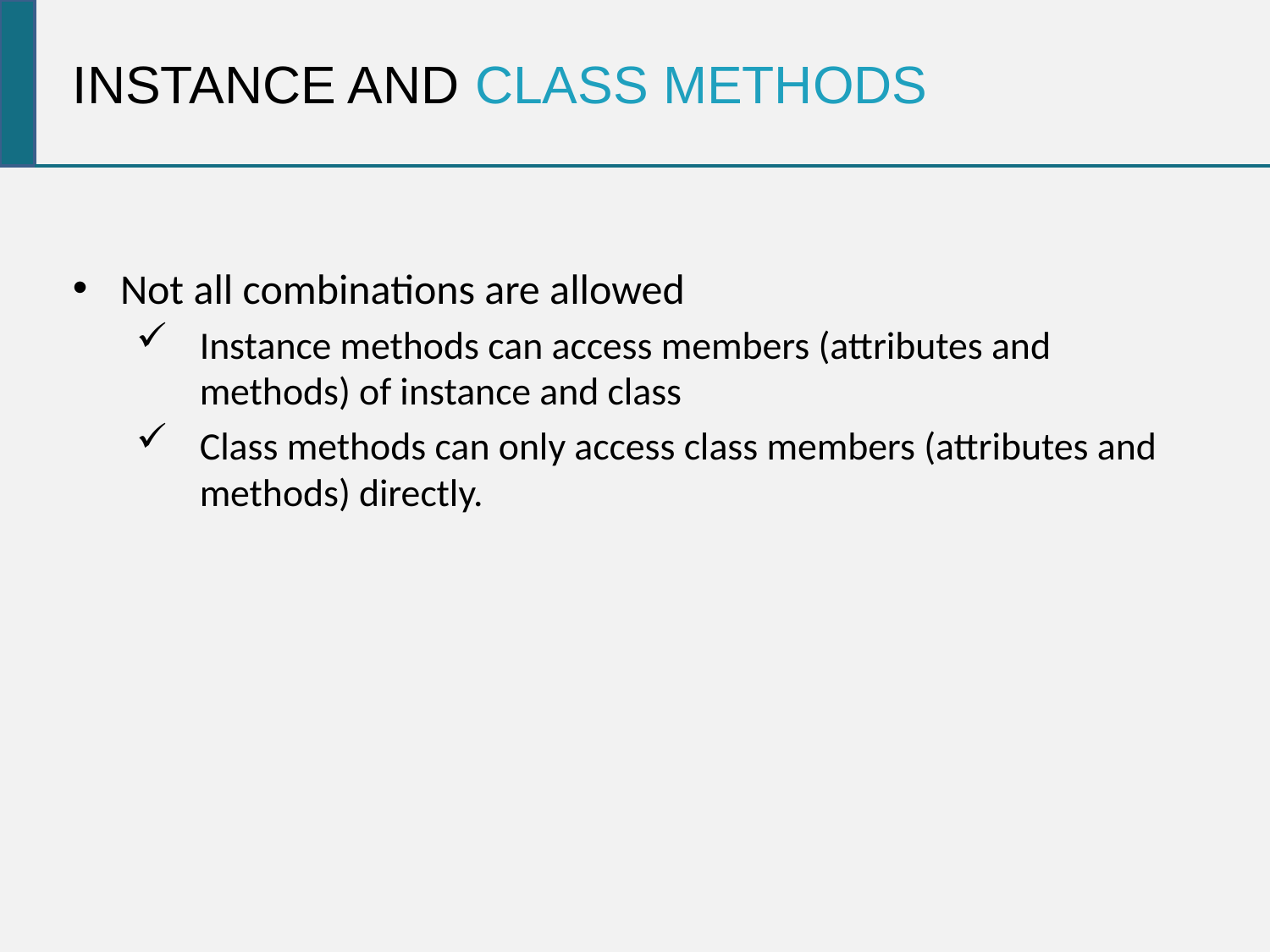

Instance and class methods

Not all combinations are allowed
Instance methods can access members (attributes and methods) of instance and class
Class methods can only access class members (attributes and methods) directly.